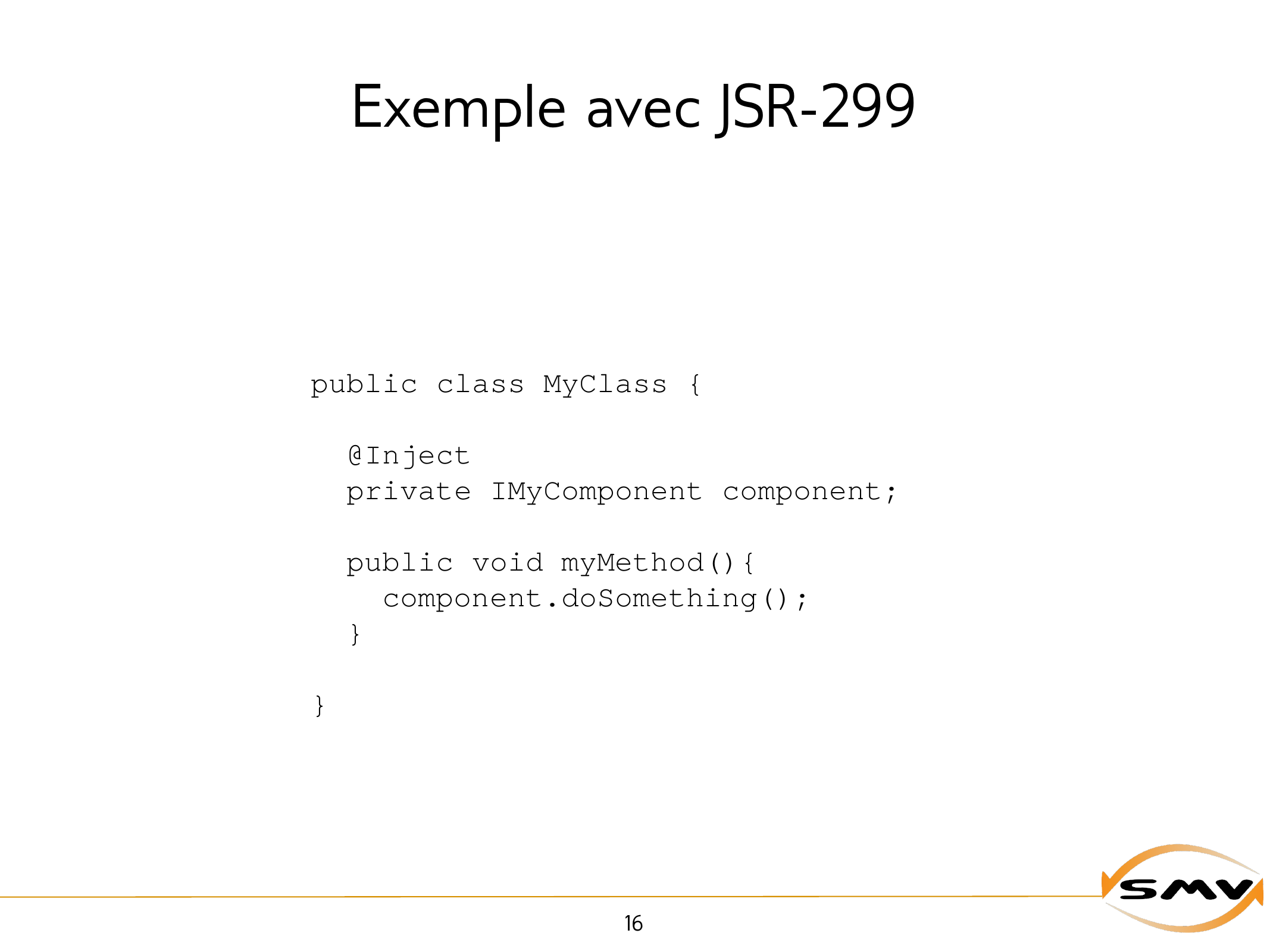

# Exemple avec JSR-299
public class MyClass {

  @Inject
  private IMyComponent component;

  public void myMethod(){
    component.doSomething();
  }

}
16